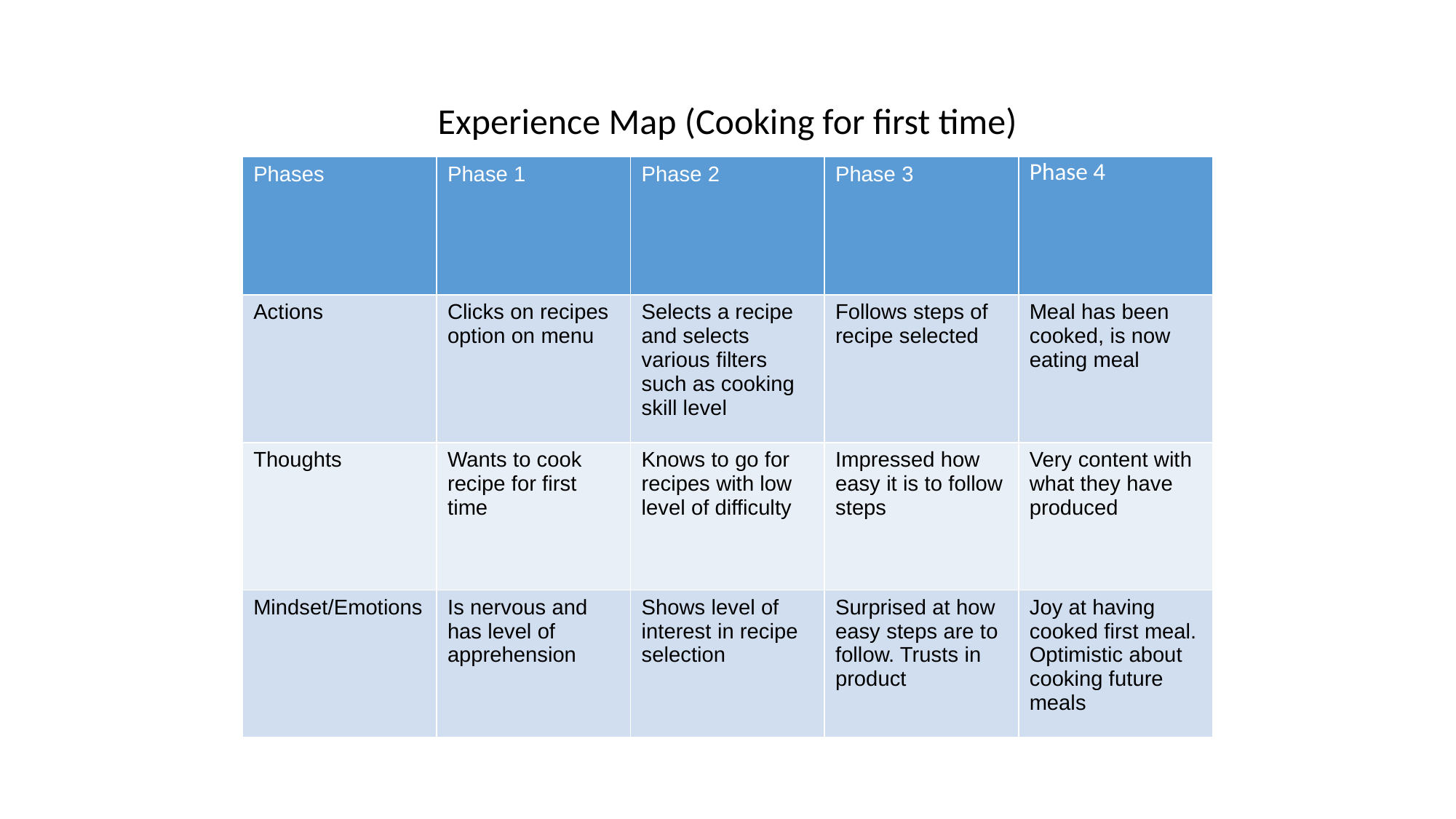

# Experience Map (Cooking for first time)
| Phases | Phase 1 | Phase 2 | Phase 3 | Phase 4 |
| --- | --- | --- | --- | --- |
| Actions | Clicks on recipes option on menu | Selects a recipe and selects various filters such as cooking skill level | Follows steps of recipe selected | Meal has been cooked, is now eating meal |
| Thoughts | Wants to cook recipe for first time | Knows to go for recipes with low level of difficulty | Impressed how easy it is to follow steps | Very content with what they have produced |
| Mindset/Emotions | Is nervous and has level of apprehension | Shows level of interest in recipe selection | Surprised at how easy steps are to follow. Trusts in product | Joy at having cooked first meal. Optimistic about cooking future meals |